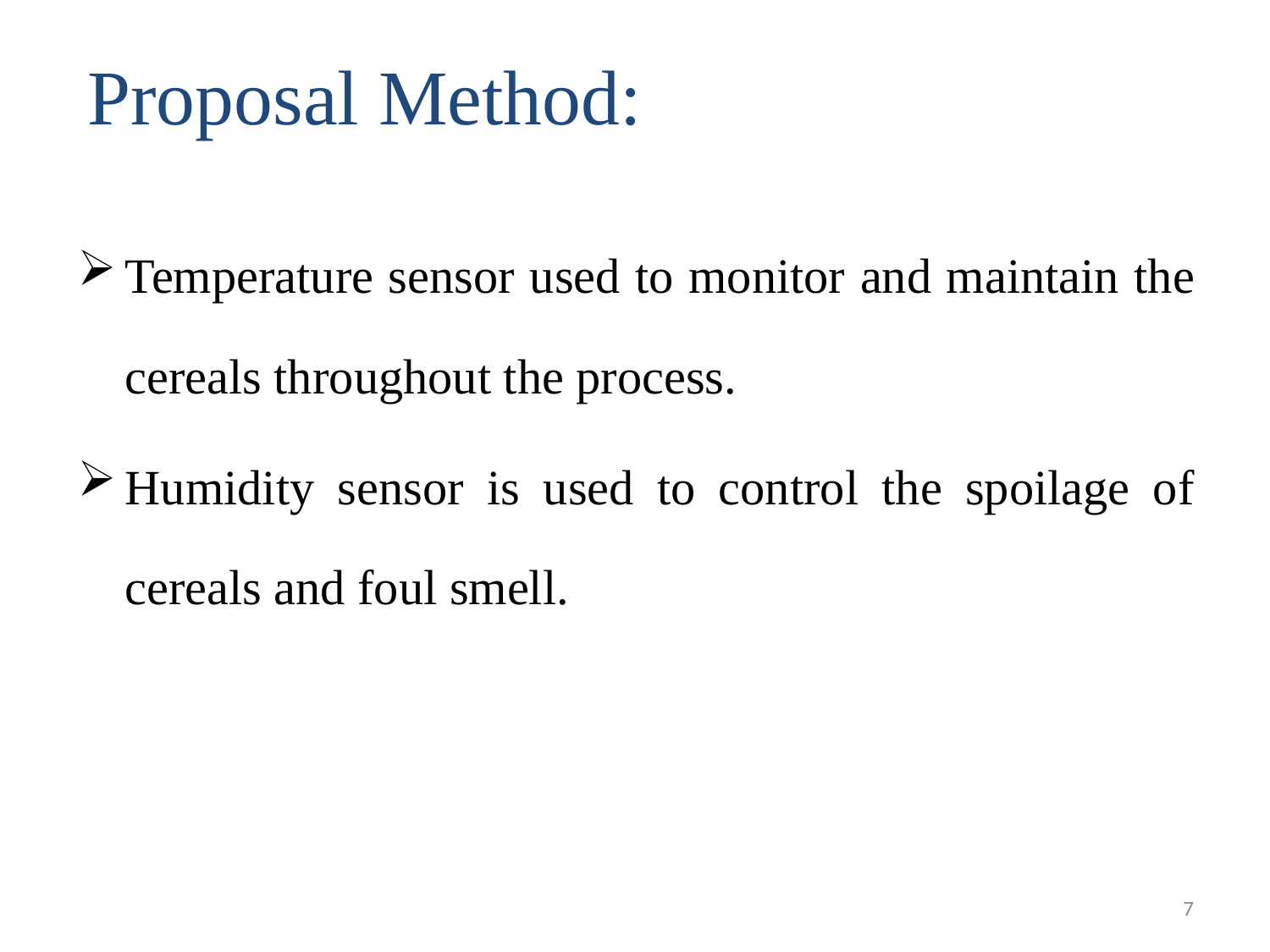

# Proposal Method:
Temperature sensor used to monitor and maintain the cereals throughout the process.
Humidity sensor is used to control the spoilage of cereals and foul smell.

7